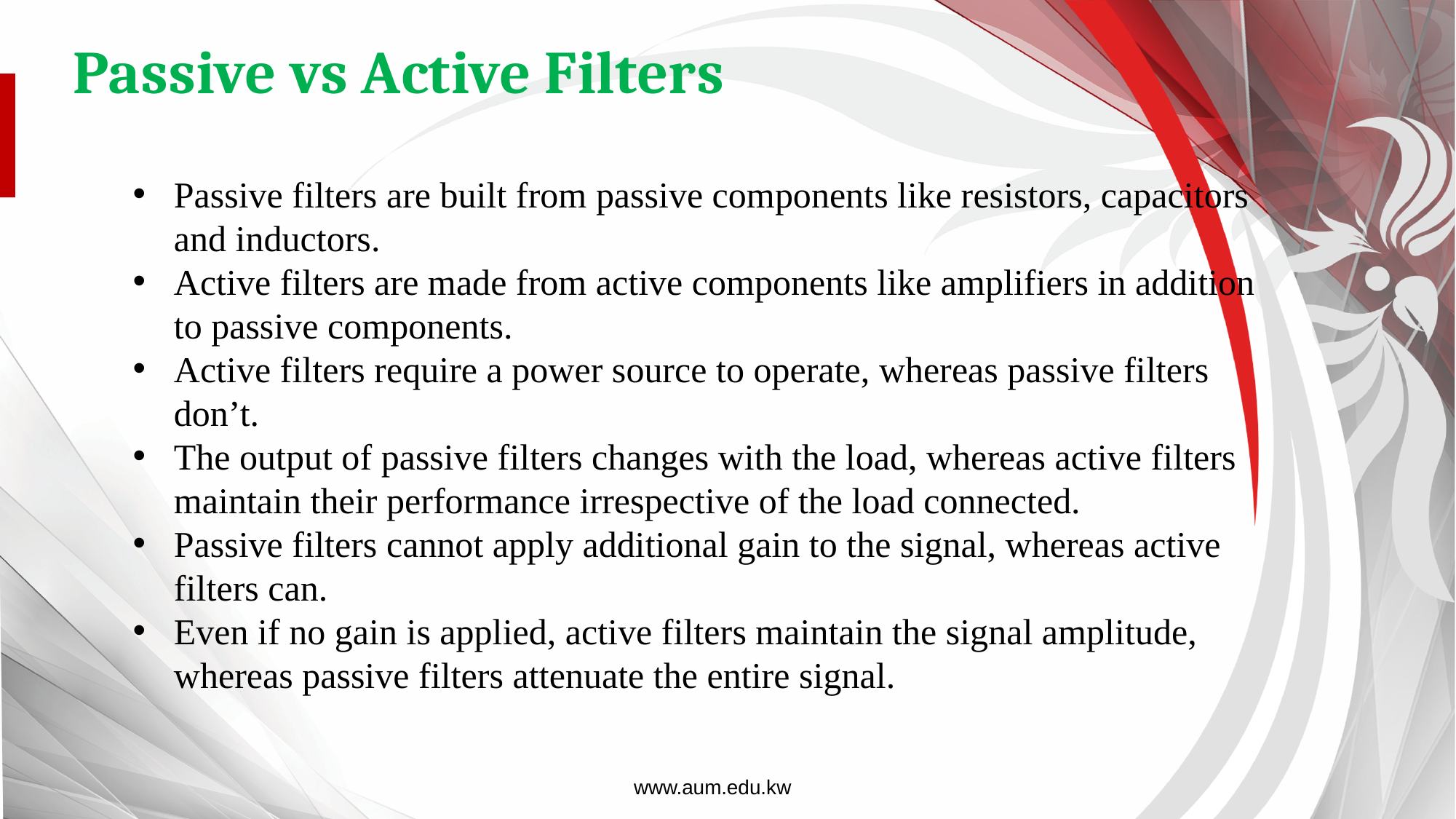

# Passive vs Active Filters
Passive filters are built from passive components like resistors, capacitors and inductors.
Active filters are made from active components like amplifiers in addition to passive components.
Active filters require a power source to operate, whereas passive filters don’t.
The output of passive filters changes with the load, whereas active filters maintain their performance irrespective of the load connected.
Passive filters cannot apply additional gain to the signal, whereas active filters can.
Even if no gain is applied, active filters maintain the signal amplitude, whereas passive filters attenuate the entire signal.